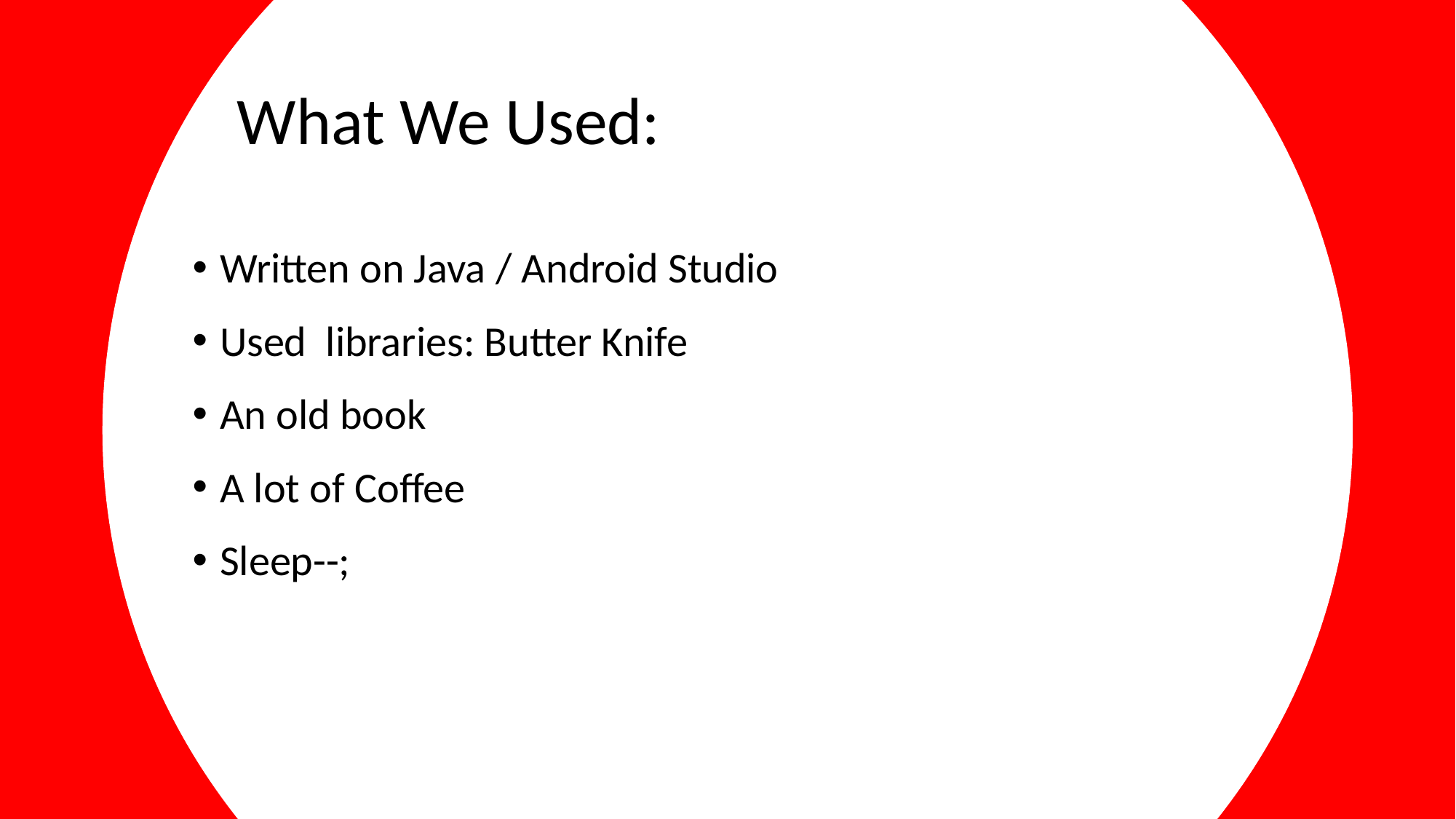

# What We Used:
Written on Java / Android Studio
Used  libraries: Butter Knife
An old book
A lot of Coffee
Sleep--;